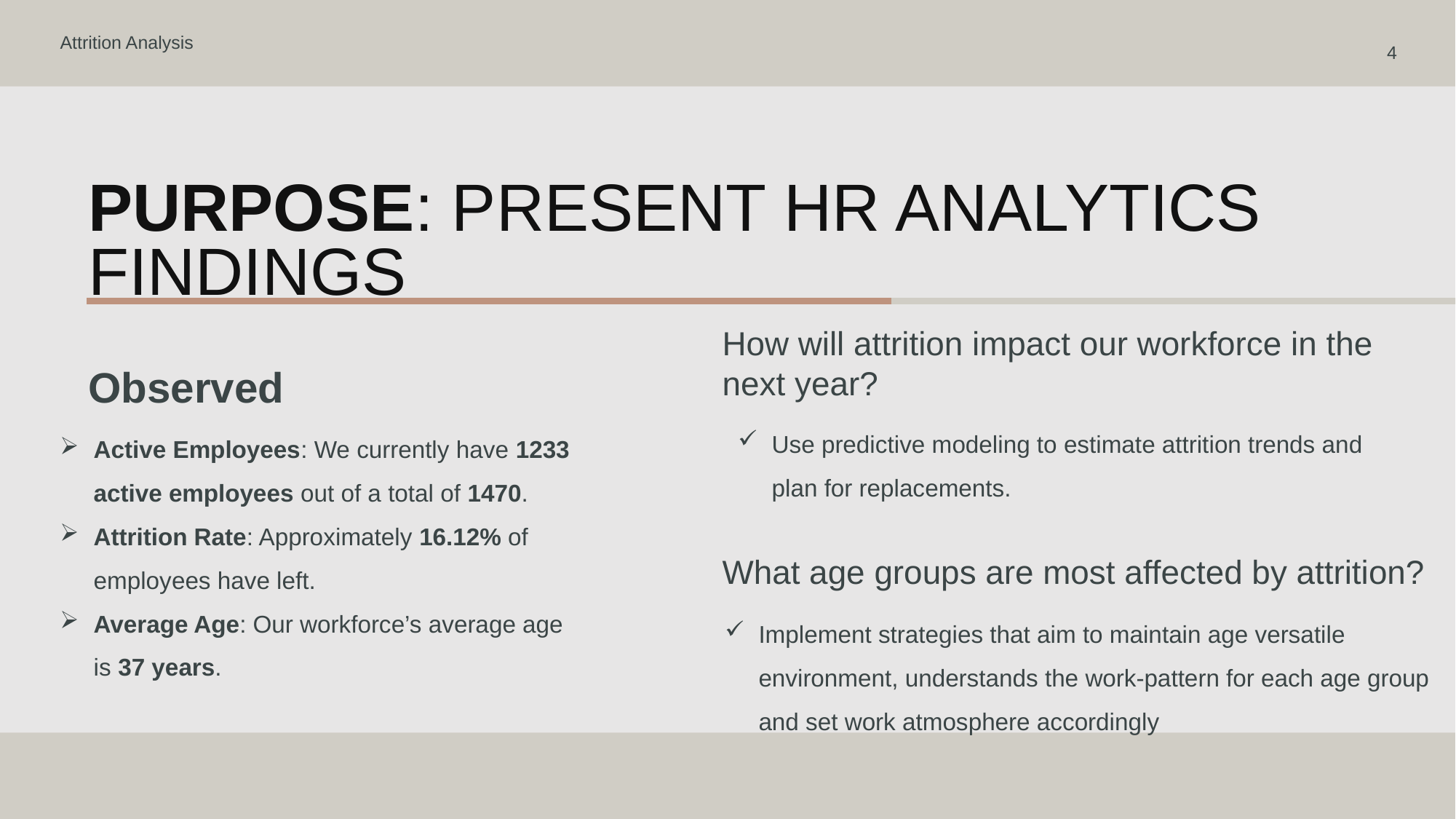

Attrition Analysis

4
# Purpose: Present HR analytics findings

How will attrition impact our workforce in the next year?

Observed
Use predictive modeling to estimate attrition trends and plan for replacements.

Active Employees: We currently have 1233 active employees out of a total of 1470.
Attrition Rate: Approximately 16.12% of employees have left.
Average Age: Our workforce’s average age is 37 years.

What age groups are most affected by attrition?

Implement strategies that aim to maintain age versatile environment, understands the work-pattern for each age group and set work atmosphere accordingly